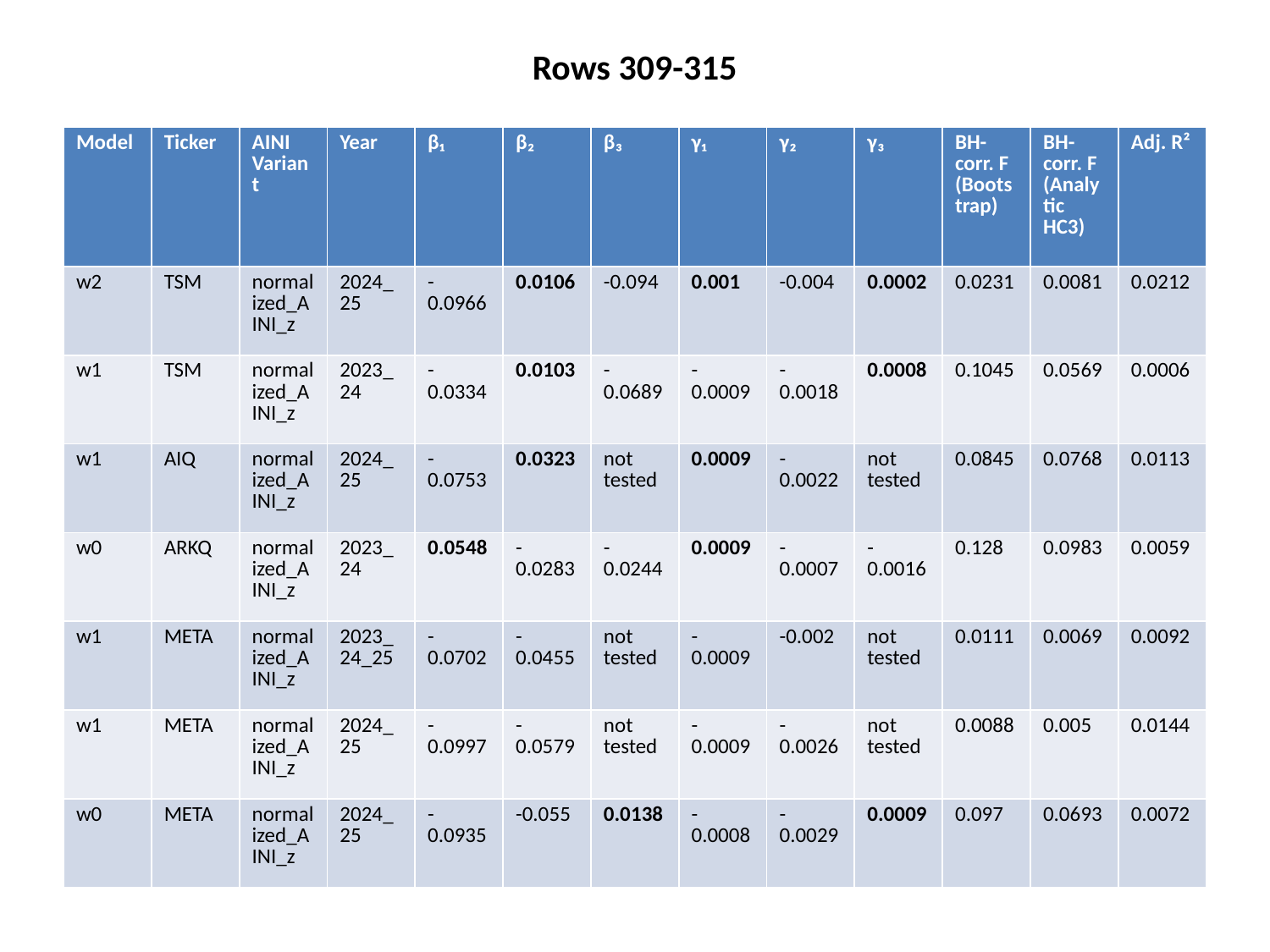

Rows 309-315
#
| Model | Ticker | AINI Variant | Year | β₁ | β₂ | β₃ | γ₁ | γ₂ | γ₃ | BH-corr. F (Bootstrap) | BH-corr. F (Analytic HC3) | Adj. R² |
| --- | --- | --- | --- | --- | --- | --- | --- | --- | --- | --- | --- | --- |
| w2 | TSM | normalized\_AINI\_z | 2024\_25 | -0.0966 | 0.0106 | -0.094 | 0.001 | -0.004 | 0.0002 | 0.0231 | 0.0081 | 0.0212 |
| w1 | TSM | normalized\_AINI\_z | 2023\_24 | -0.0334 | 0.0103 | -0.0689 | -0.0009 | -0.0018 | 0.0008 | 0.1045 | 0.0569 | 0.0006 |
| w1 | AIQ | normalized\_AINI\_z | 2024\_25 | -0.0753 | 0.0323 | not tested | 0.0009 | -0.0022 | not tested | 0.0845 | 0.0768 | 0.0113 |
| w0 | ARKQ | normalized\_AINI\_z | 2023\_24 | 0.0548 | -0.0283 | -0.0244 | 0.0009 | -0.0007 | -0.0016 | 0.128 | 0.0983 | 0.0059 |
| w1 | META | normalized\_AINI\_z | 2023\_24\_25 | -0.0702 | -0.0455 | not tested | -0.0009 | -0.002 | not tested | 0.0111 | 0.0069 | 0.0092 |
| w1 | META | normalized\_AINI\_z | 2024\_25 | -0.0997 | -0.0579 | not tested | -0.0009 | -0.0026 | not tested | 0.0088 | 0.005 | 0.0144 |
| w0 | META | normalized\_AINI\_z | 2024\_25 | -0.0935 | -0.055 | 0.0138 | -0.0008 | -0.0029 | 0.0009 | 0.097 | 0.0693 | 0.0072 |